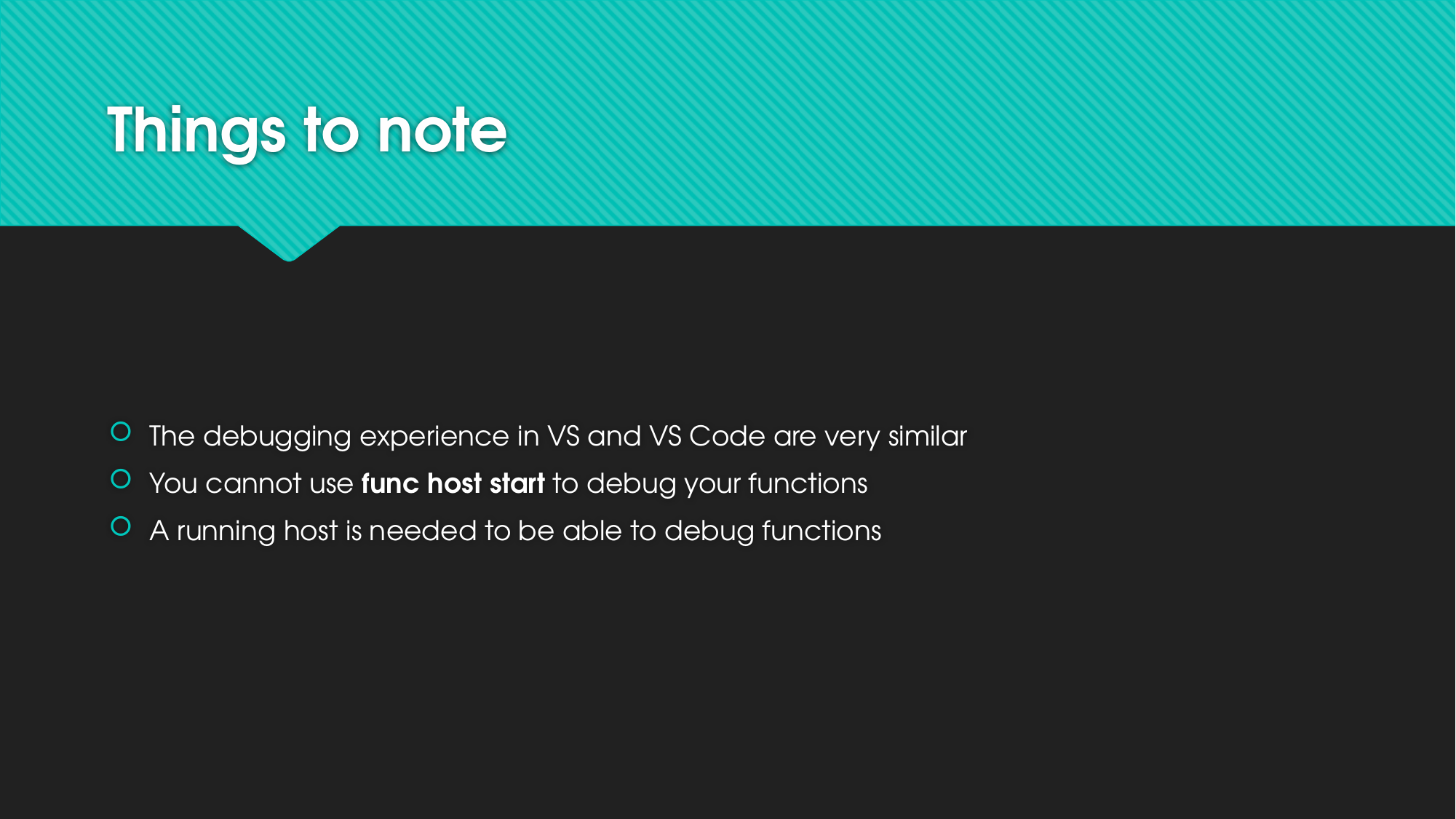

# Things to note
The debugging experience in VS and VS Code are very similar
You cannot use func host start to debug your functions
A running host is needed to be able to debug functions